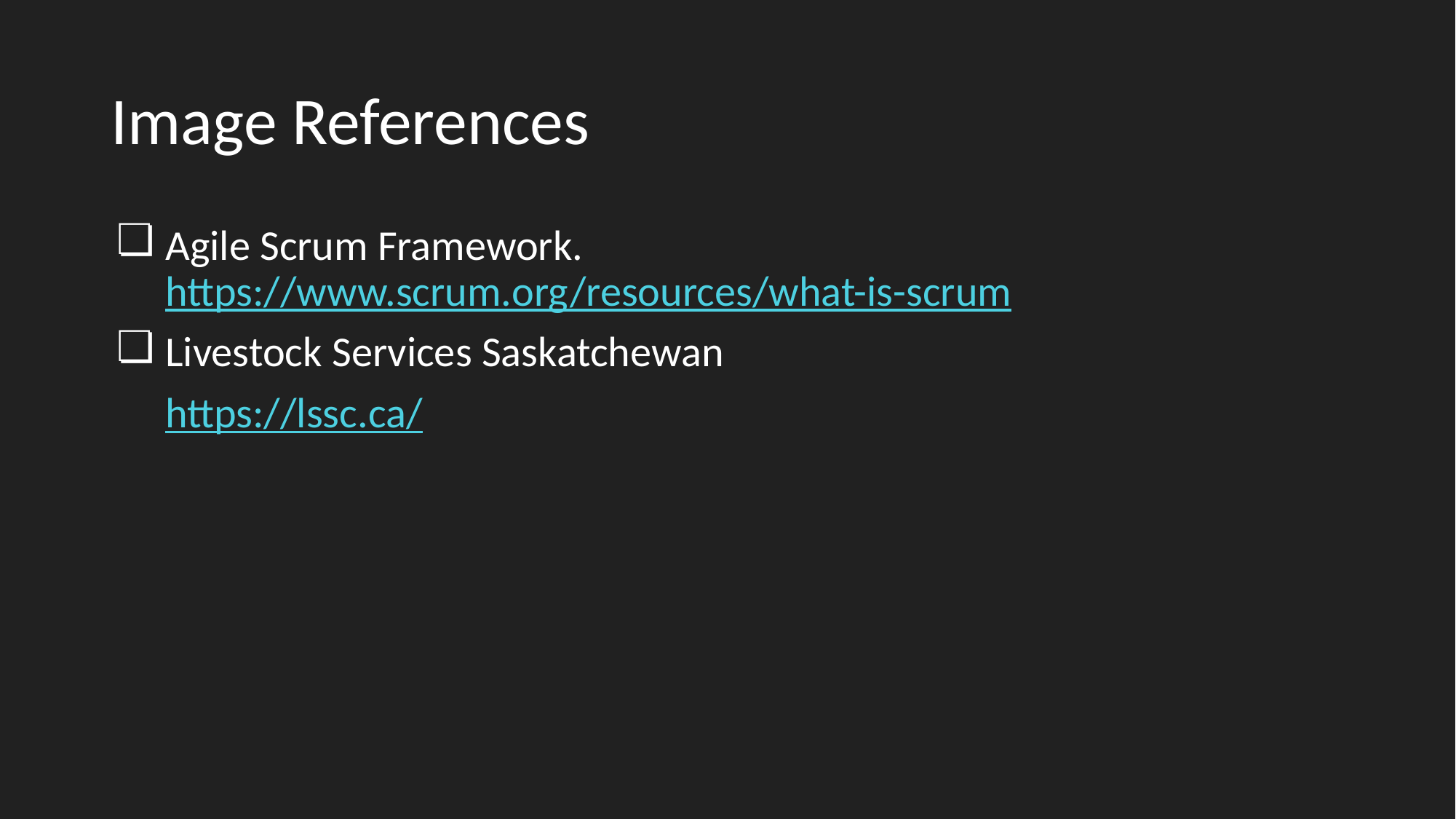

# Image References
Agile Scrum Framework. https://www.scrum.org/resources/what-is-scrum
Livestock Services Saskatchewan
https://lssc.ca/